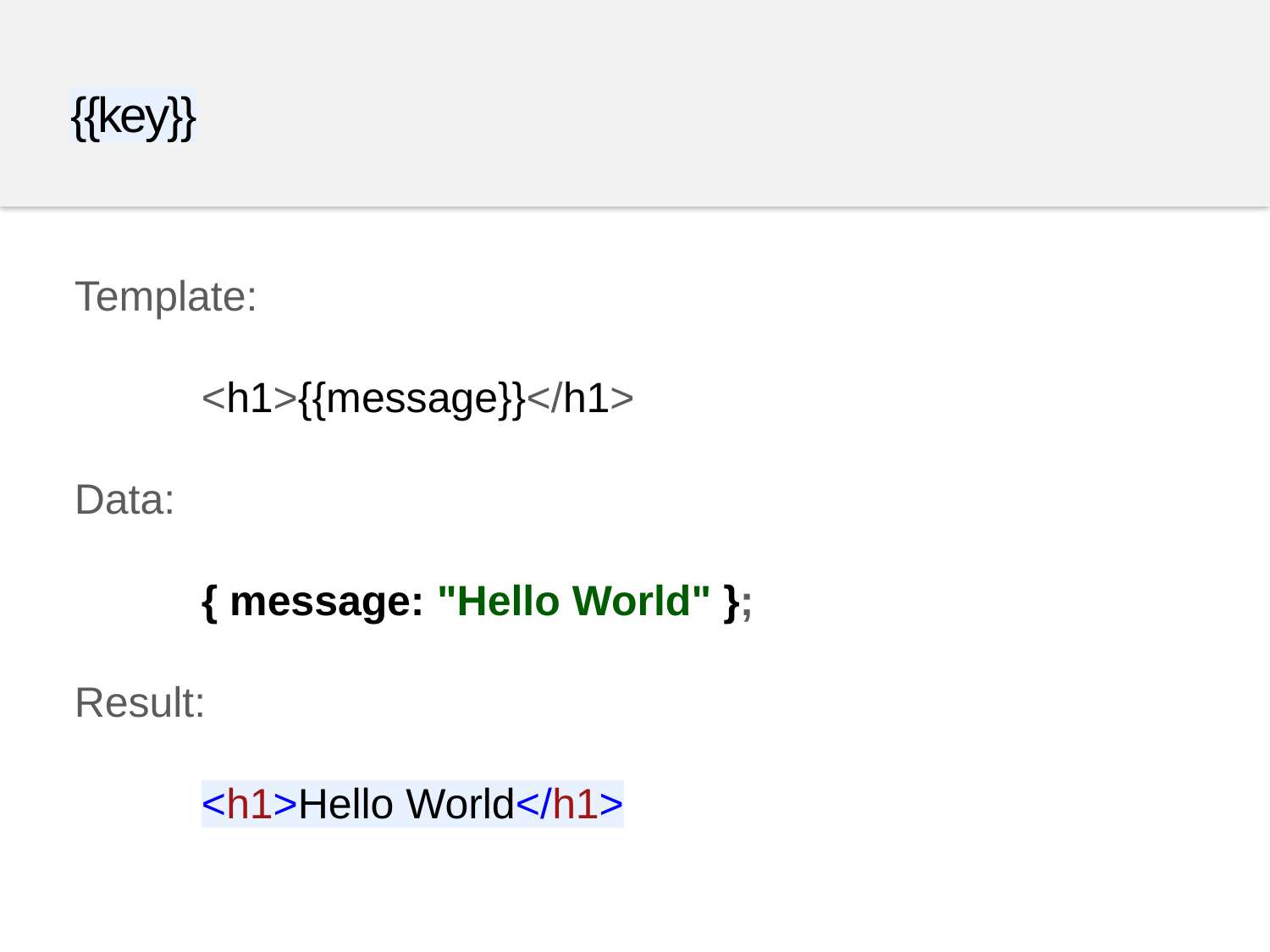

{{key}}
Template:

	<h1>{{message}}</h1>

Data:

	{ message: "Hello World" };

Result:

	<h1>Hello World</h1>